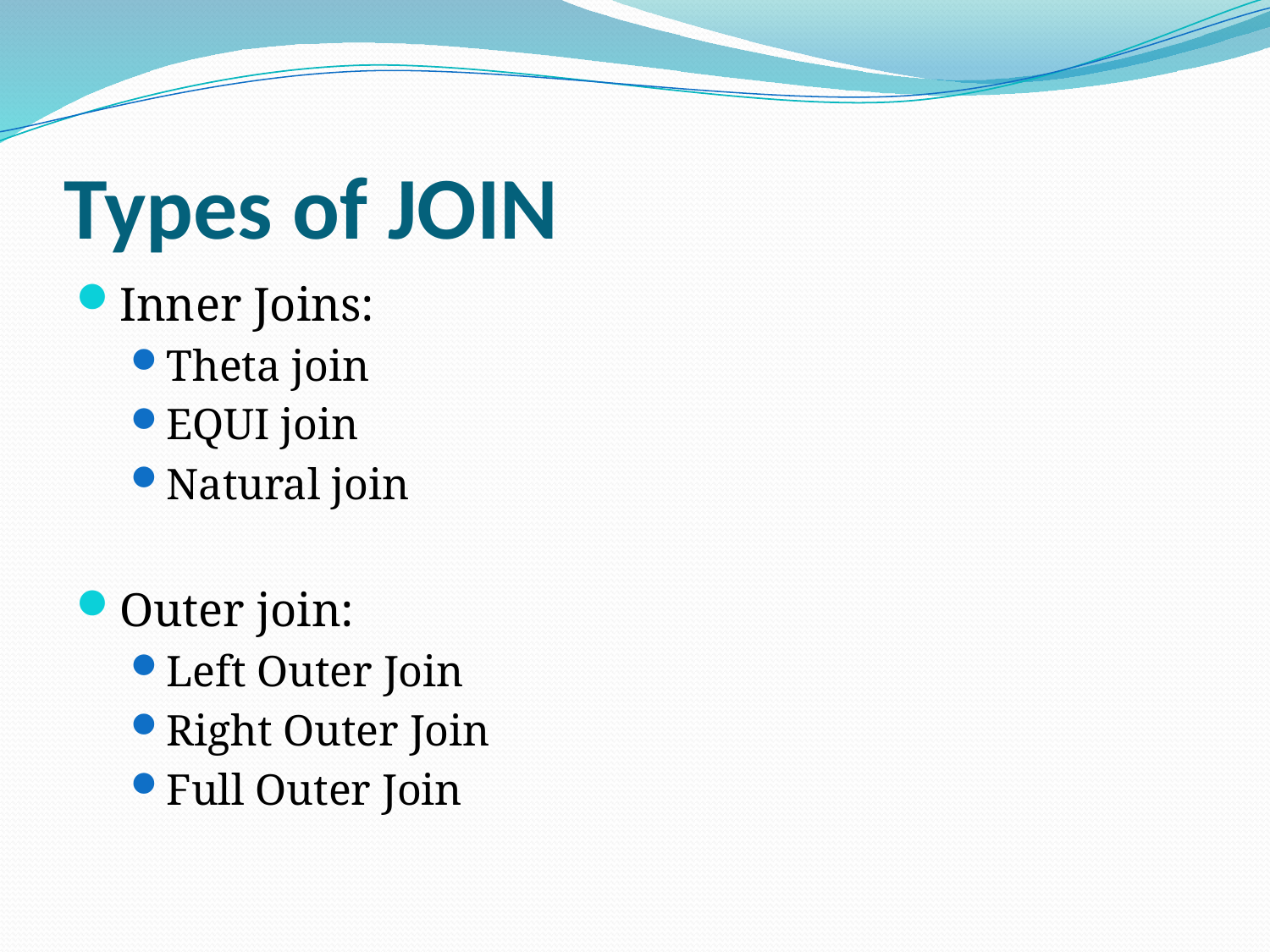

# Types of JOIN
Inner Joins:
Theta join
EQUI join
Natural join

Outer join:
Left Outer Join
Right Outer Join
Full Outer Join